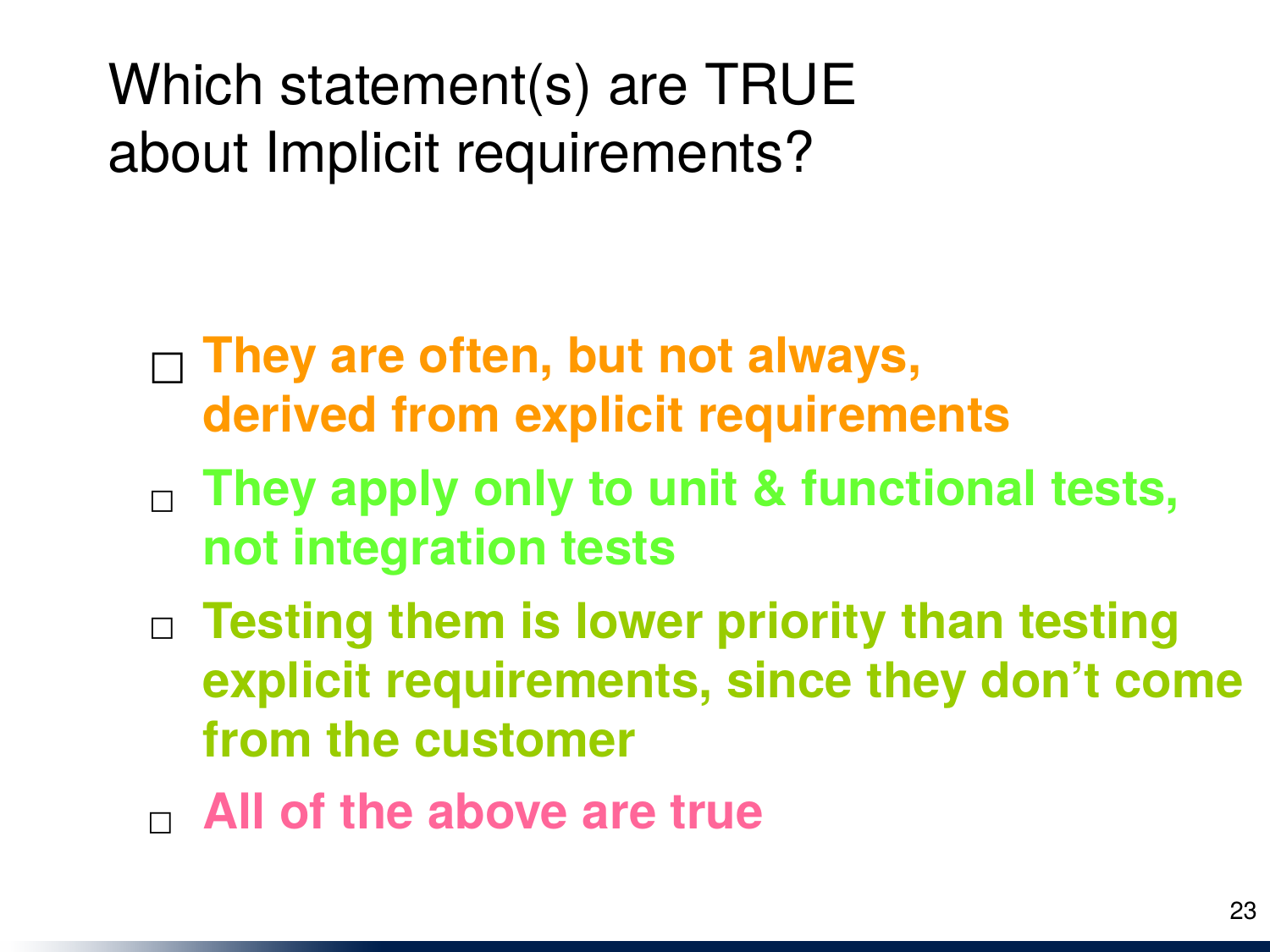

Which statement(s) are TRUE about Implicit requirements?
They are often, but not always, derived from explicit requirements
☐
They apply only to unit & functional tests, not integration tests
☐
Testing them is lower priority than testing explicit requirements, since they don’t come from the customer
☐
All of the above are true
☐
23